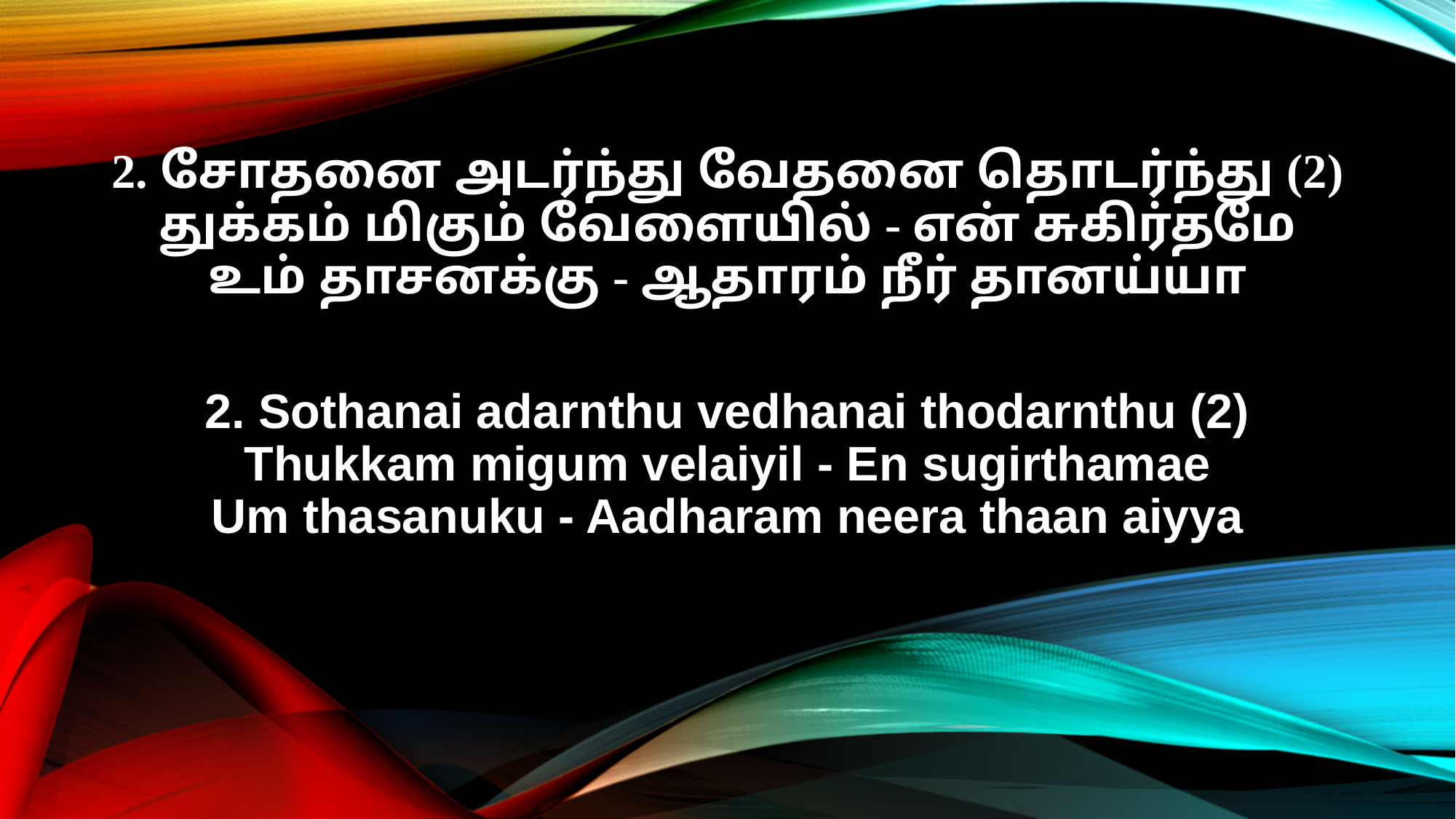

2. சோதனை அடர்ந்து வேதனை தொடர்ந்து (2)
துக்கம் மிகும் வேளையில் - என் சுகிர்தமே
உம் தாசனக்கு - ஆதாரம் நீர் தானய்யா

2. Sothanai adarnthu vedhanai thodarnthu (2)
Thukkam migum velaiyil - En sugirthamae
Um thasanuku - Aadharam neera thaan aiyya